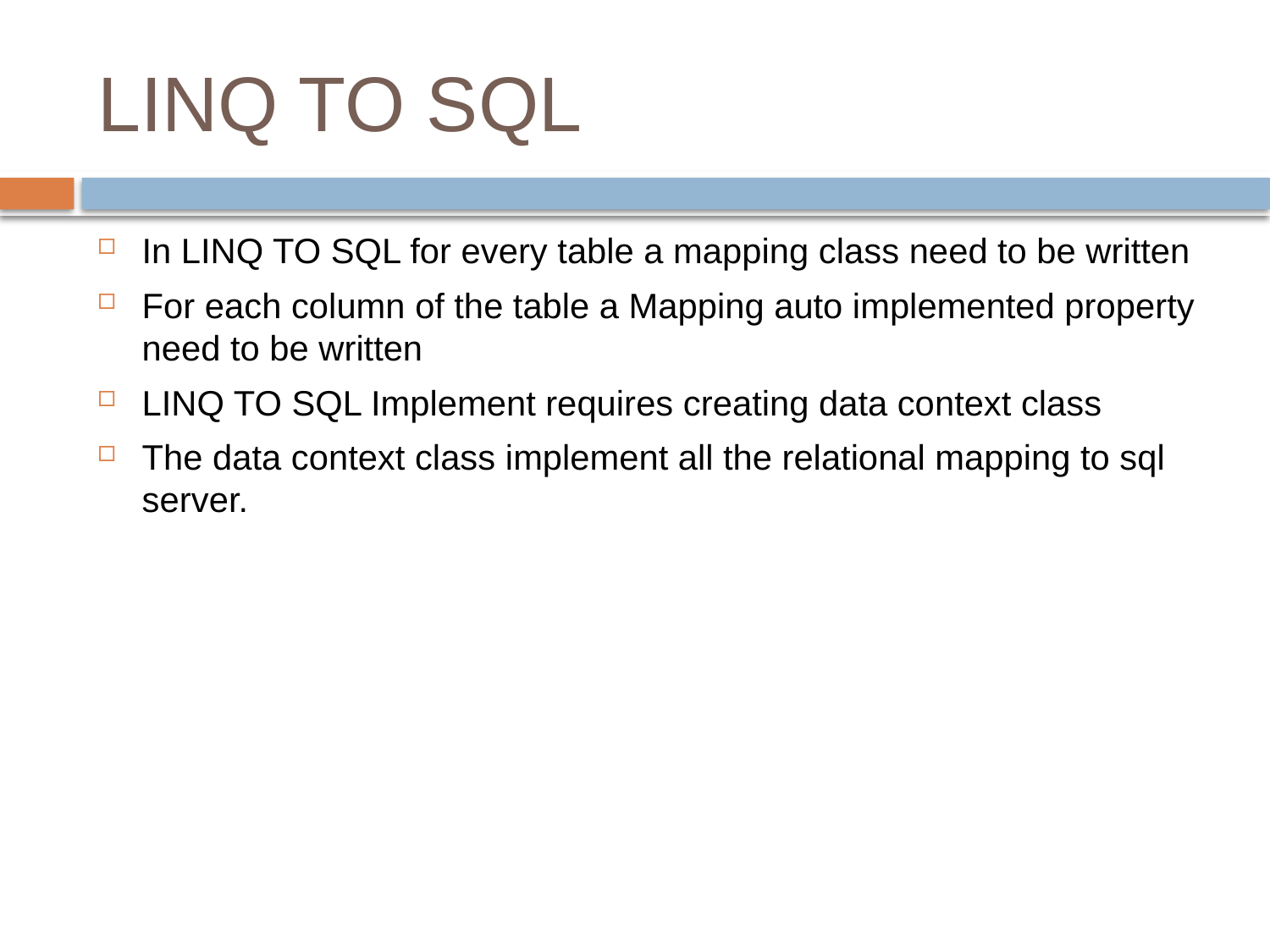

# LINQ TO SQL
In LINQ TO SQL for every table a mapping class need to be written
For each column of the table a Mapping auto implemented property need to be written
LINQ TO SQL Implement requires creating data context class
The data context class implement all the relational mapping to sql server.